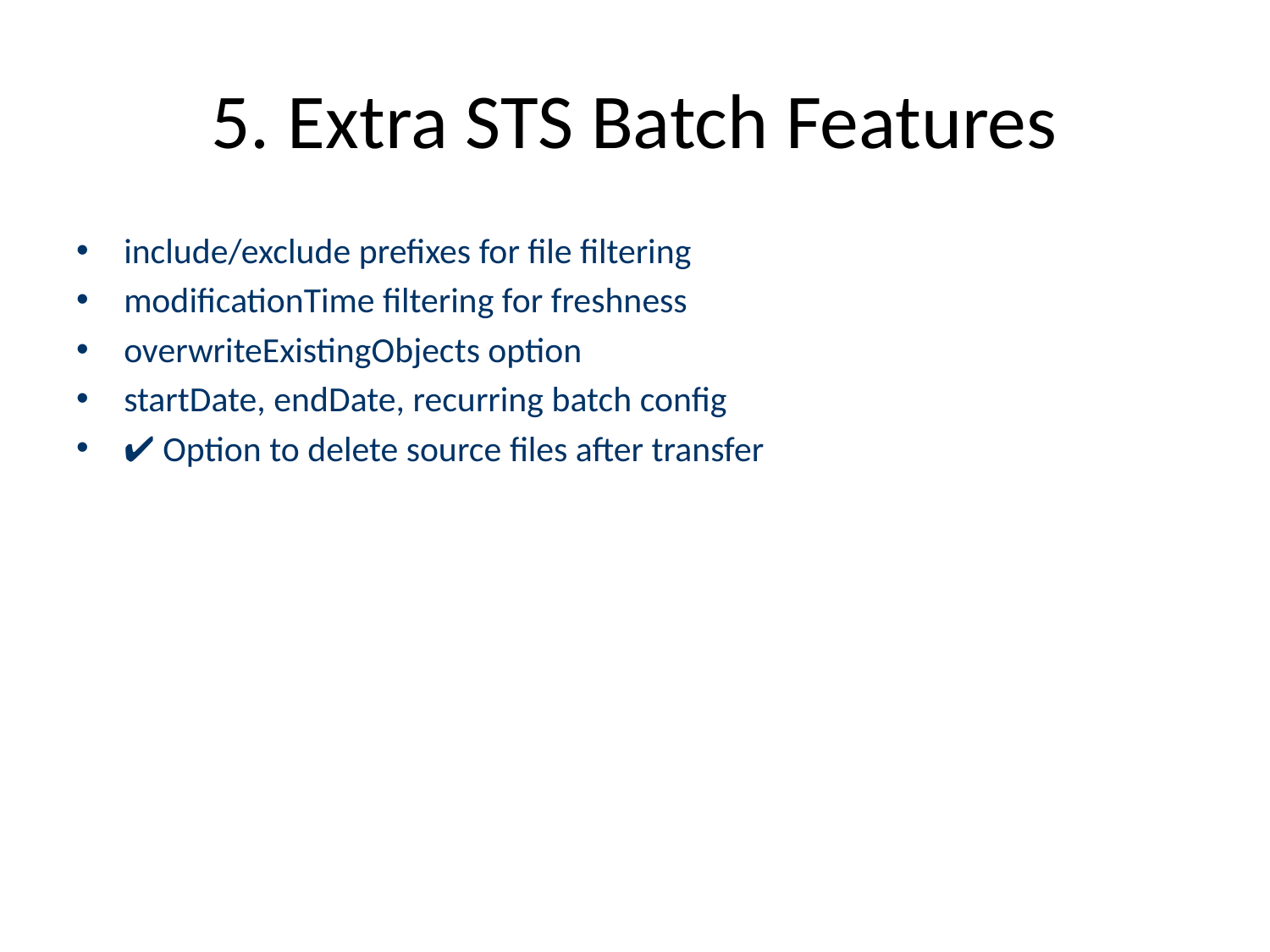

# 5. Extra STS Batch Features
include/exclude prefixes for file filtering
modificationTime filtering for freshness
overwriteExistingObjects option
startDate, endDate, recurring batch config
✔ Option to delete source files after transfer